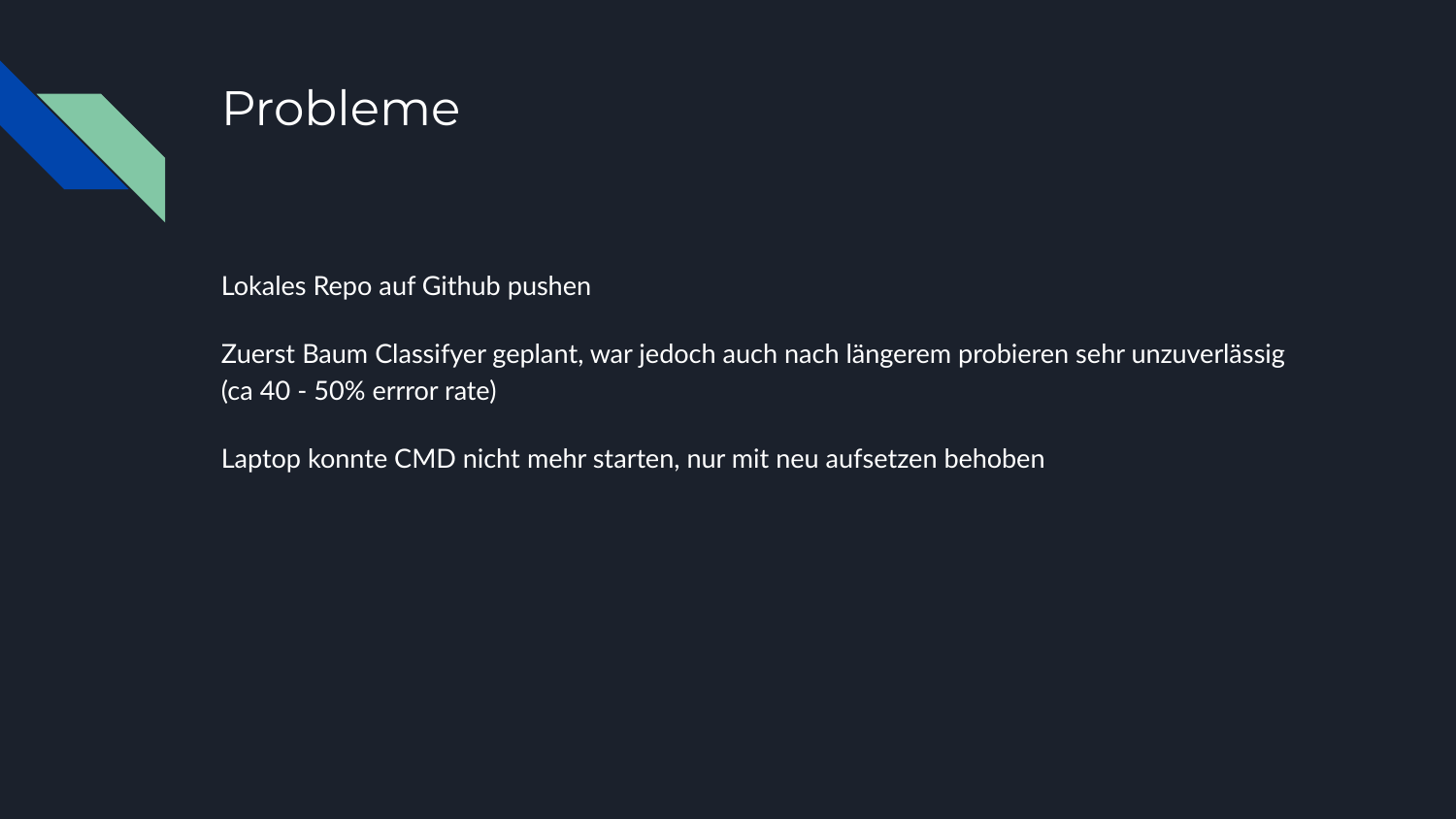

# Probleme
Lokales Repo auf Github pushen
Zuerst Baum Classifyer geplant, war jedoch auch nach längerem probieren sehr unzuverlässig (ca 40 - 50% errror rate)
Laptop konnte CMD nicht mehr starten, nur mit neu aufsetzen behoben